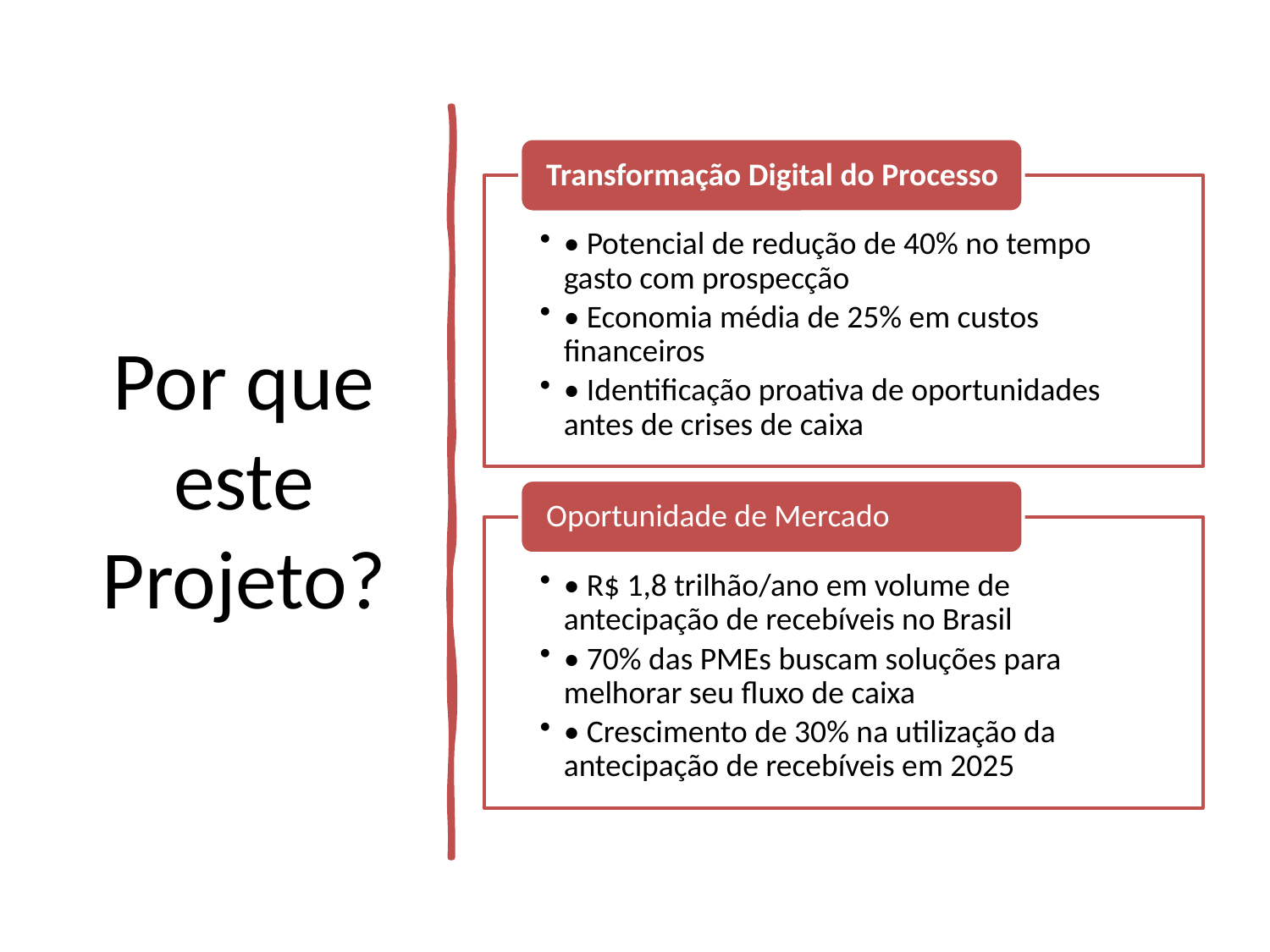

• Potencial de redução de 40% no tempo gasto com prospecção
• Economia média de 25% em custos financeiros
• Identificação proativa de oportunidades antes de crises de caixa
Transformação Digital do Processo
• R$ 1,8 trilhão/ano em volume de antecipação de recebíveis no Brasil
• 70% das PMEs buscam soluções para melhorar seu fluxo de caixa
• Crescimento de 30% na utilização da antecipação de recebíveis em 2025
Oportunidade de Mercado
# Por que este Projeto?